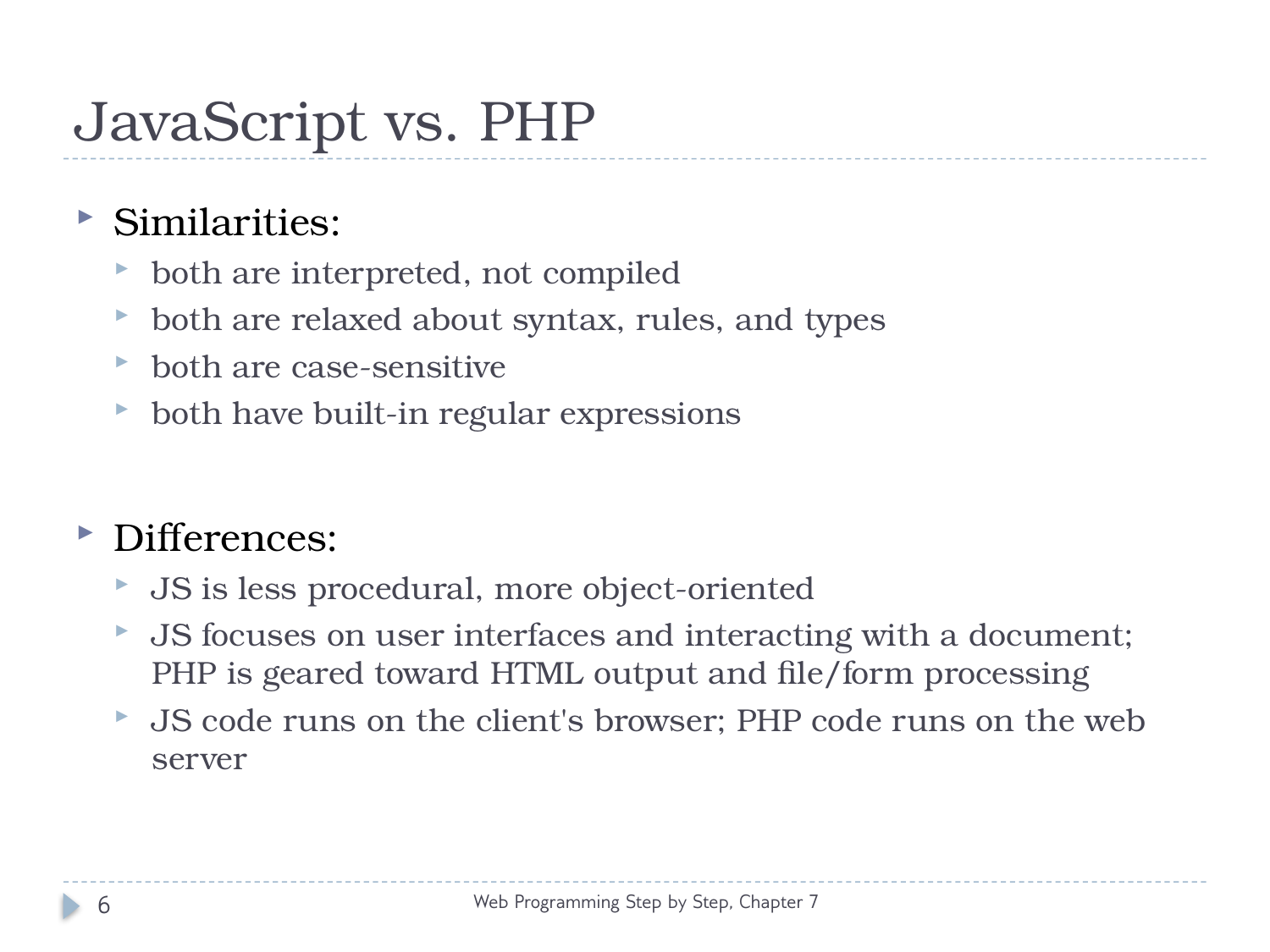

# JavaScript vs. PHP
Similarities:
both are interpreted, not compiled
both are relaxed about syntax, rules, and types
both are case-sensitive
both have built-in regular expressions

Differences:
JS is less procedural, more object-oriented
JS focuses on user interfaces and interacting with a document; PHP is geared toward HTML output and file/form processing
JS code runs on the client's browser; PHP code runs on the web server

6
Web Programming Step by Step, Chapter 7